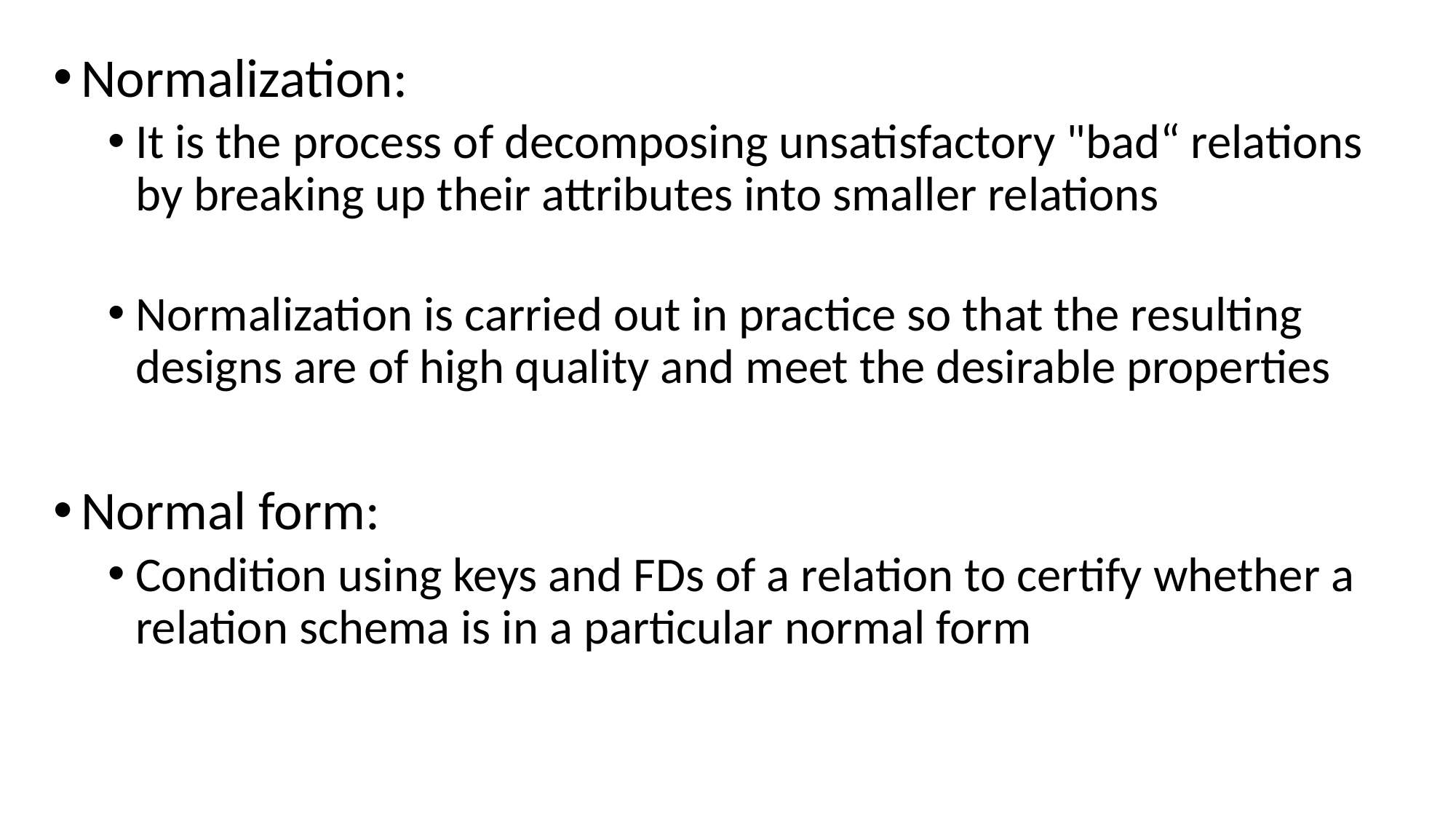

Normalization:
It is the process of decomposing unsatisfactory "bad“ relations by breaking up their attributes into smaller relations

Normalization is carried out in practice so that the resulting designs are of high quality and meet the desirable properties

Normal form:
Condition using keys and FDs of a relation to certify whether a relation schema is in a particular normal form